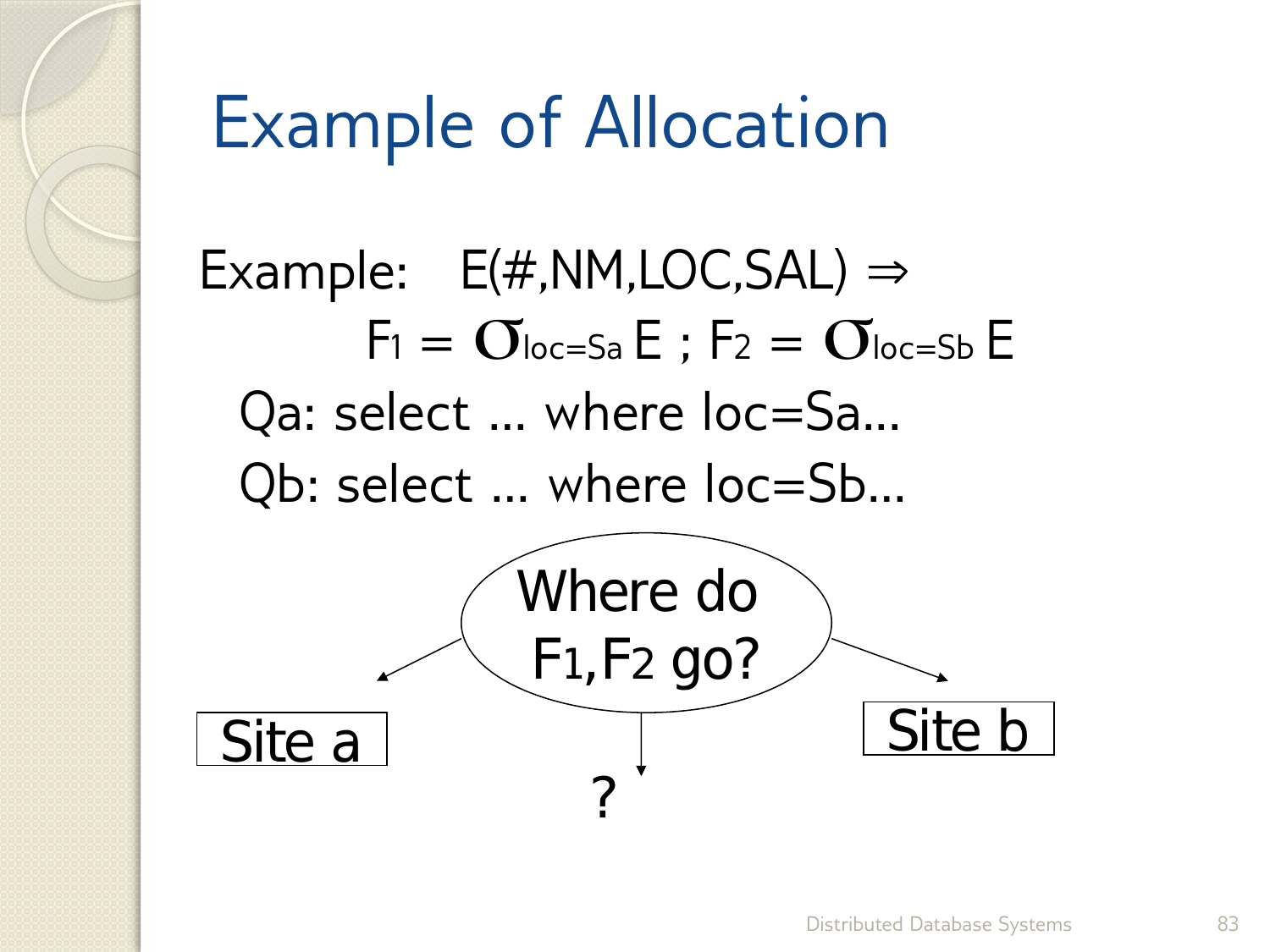

# Example of Allocation
Example:   E(#,NM,LOC,SAL) ⇒
		F1 = σloc=Sa E ; F2 = σloc=Sb E
	Qa: select … where loc=Sa...
	Qb: select … where loc=Sb…

Where do
F1,F2 go?

Site b
Site a

?
Distributed Database Systems
83